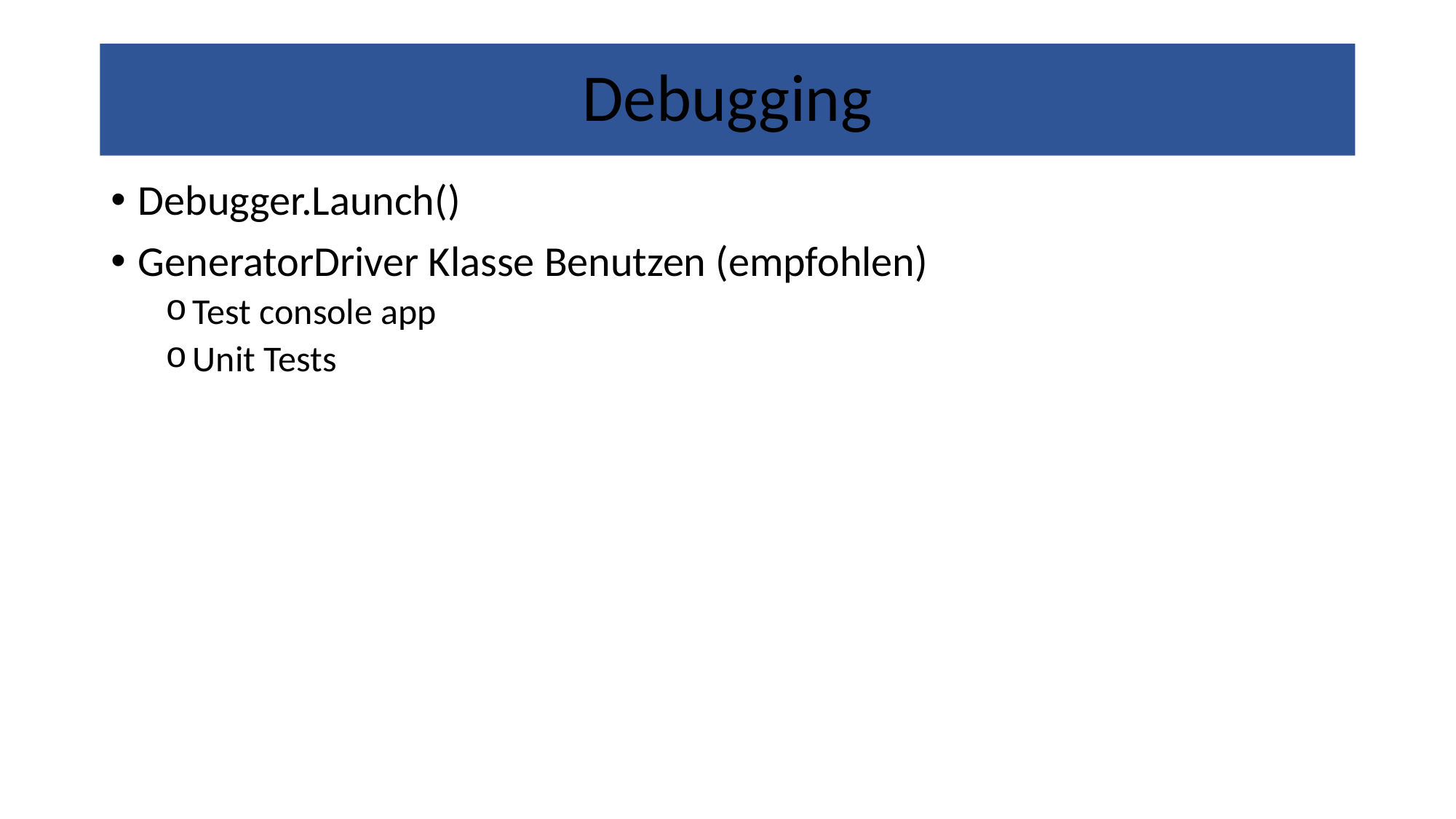

# Debugging
Debugger.Launch()
GeneratorDriver Klasse Benutzen (empfohlen)
Test console app
Unit Tests